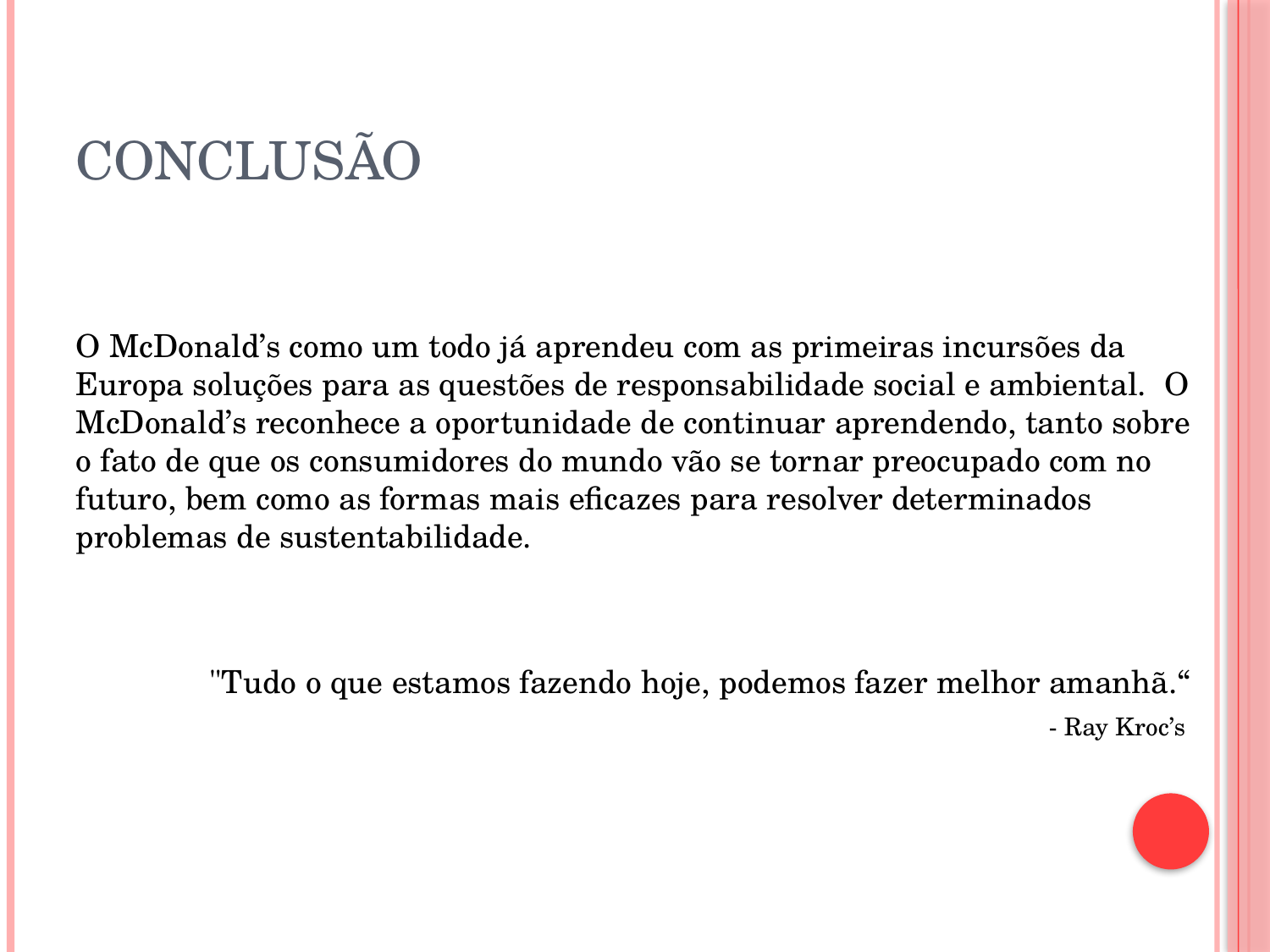

# Conclusão

O McDonald’s como um todo já aprendeu com as primeiras incursões da Europa soluções para as questões de responsabilidade social e ambiental.  O McDonald’s reconhece a oportunidade de continuar aprendendo, tanto sobre o fato de que os consumidores do mundo vão se tornar preocupado com no futuro, bem como as formas mais eficazes para resolver determinados problemas de sustentabilidade.

               "Tudo o que estamos fazendo hoje, podemos fazer melhor amanhã.“
- Ray Kroc’s